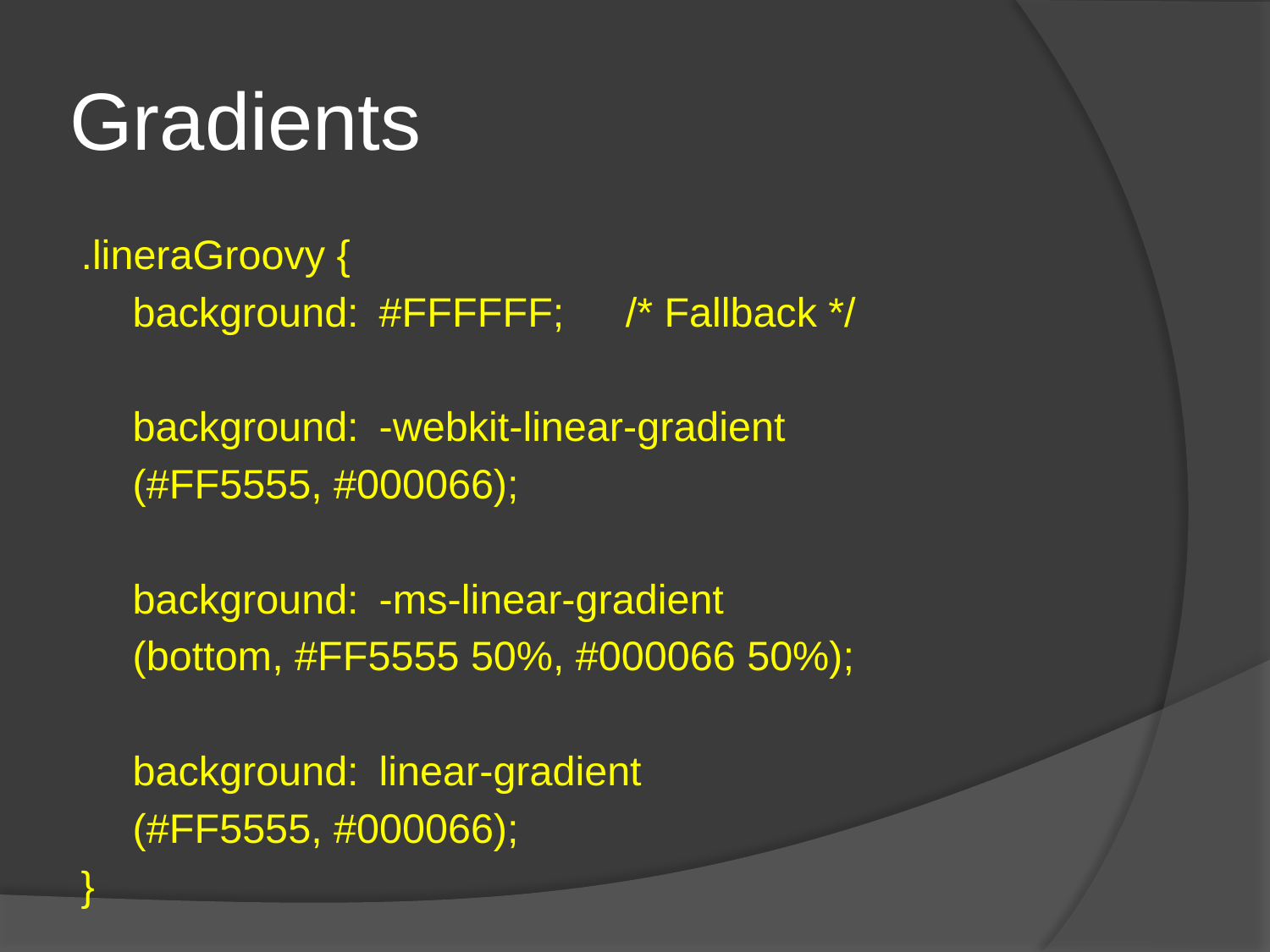

# Gradients
.lineraGroovy {
	background:	#FFFFFF;	/* Fallback */

	background:	-webkit-linear-gradient
	(#FF5555, #000066);

	background:	-ms-linear-gradient
	(bottom, #FF5555 50%, #000066 50%);

	background:	linear-gradient
	(#FF5555, #000066);
}